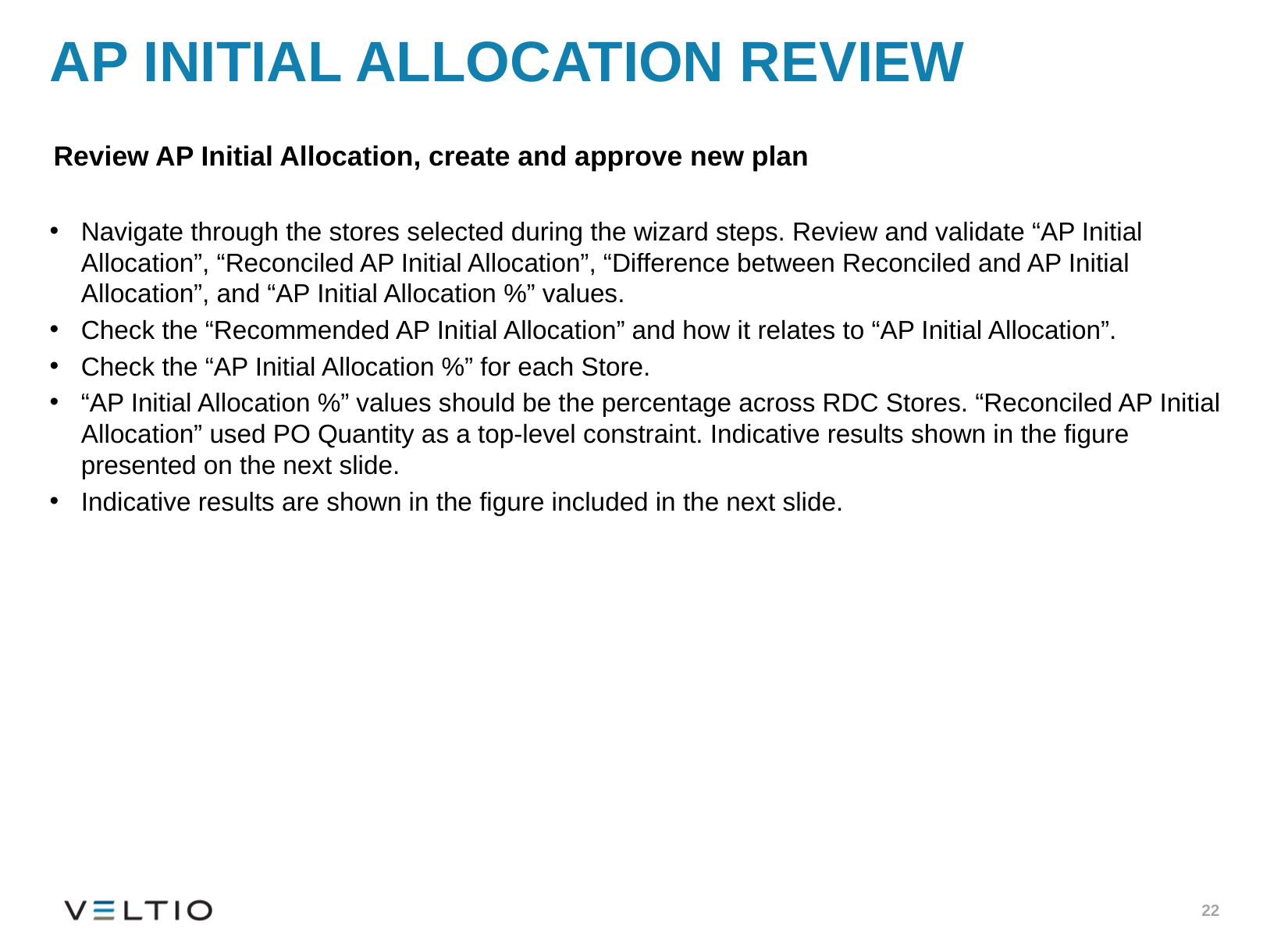

# AP initial allocation review
Review AP Initial Allocation, create and approve new plan

Navigate through the stores selected during the wizard steps. Review and validate “AP Initial Allocation”, “Reconciled AP Initial Allocation”, “Difference between Reconciled and AP Initial Allocation”, and “AP Initial Allocation %” values.
Check the “Recommended AP Initial Allocation” and how it relates to “AP Initial Allocation”.
Check the “AP Initial Allocation %” for each Store.
“AP Initial Allocation %” values should be the percentage across RDC Stores. “Reconciled AP Initial Allocation” used PO Quantity as a top-level constraint. Indicative results shown in the figure presented on the next slide.
Indicative results are shown in the figure included in the next slide.